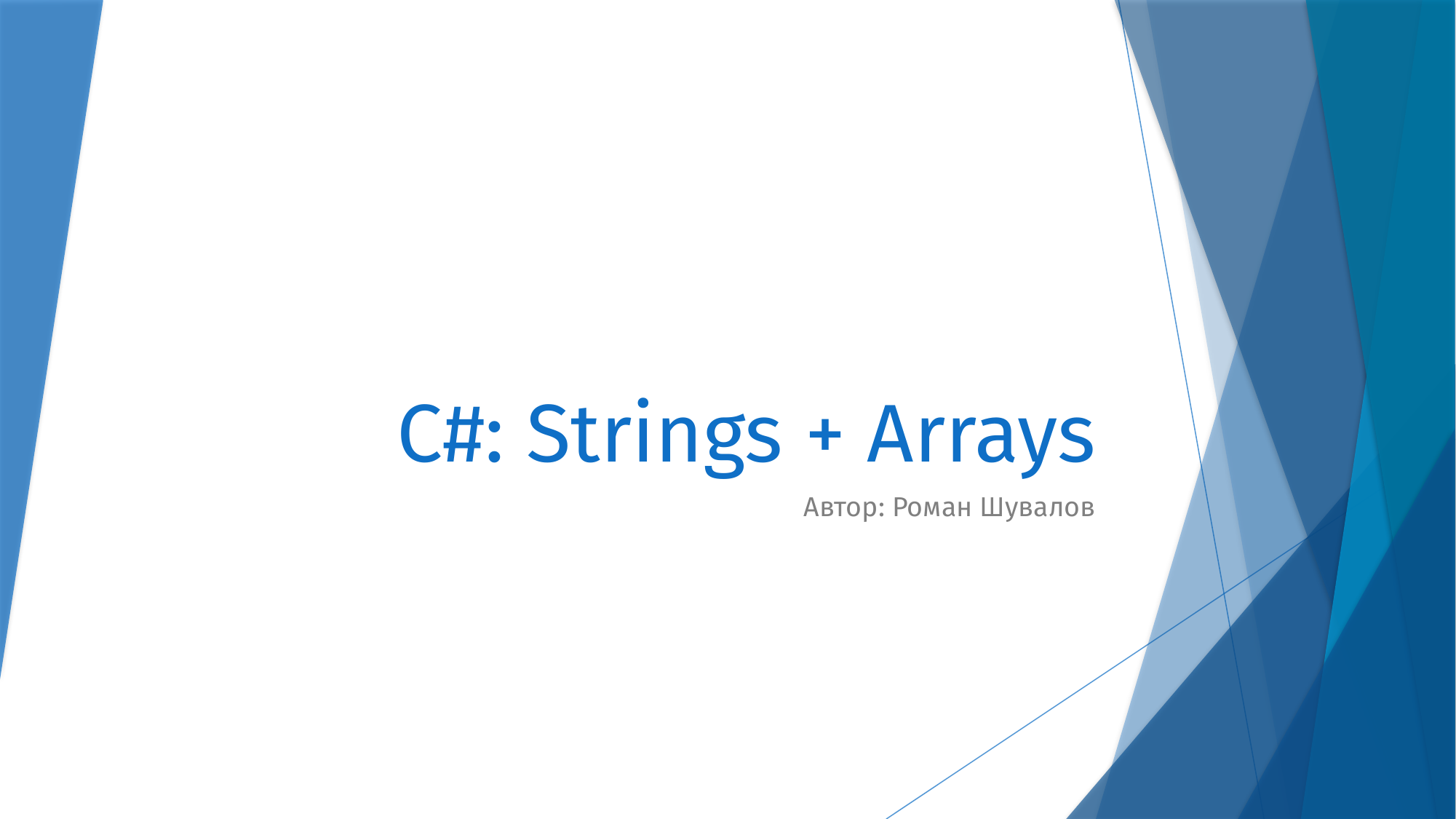

# C#: Strings + Arrays
Автор: Роман Шувалов